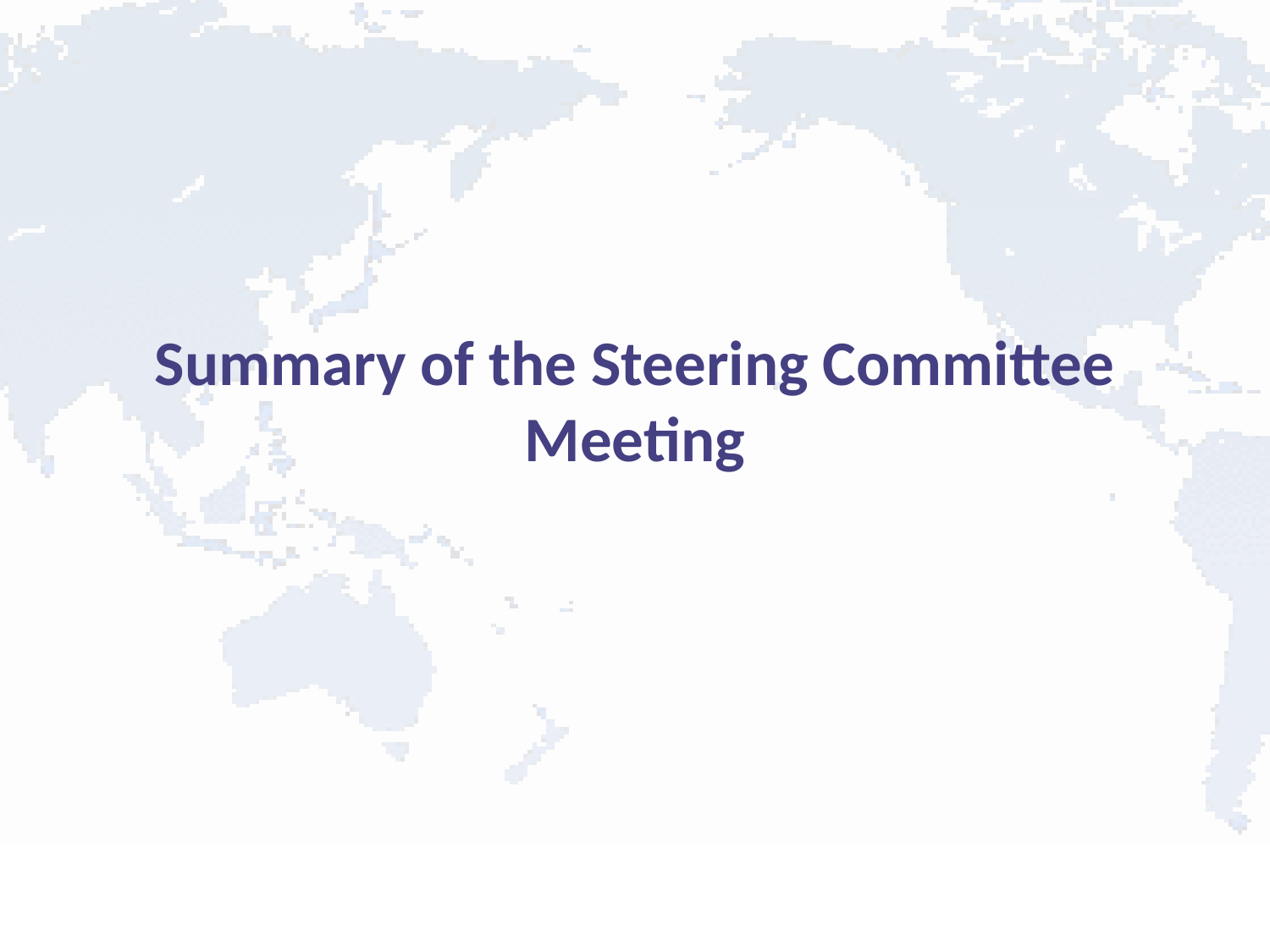

# Summary of the Steering Committee Meeting